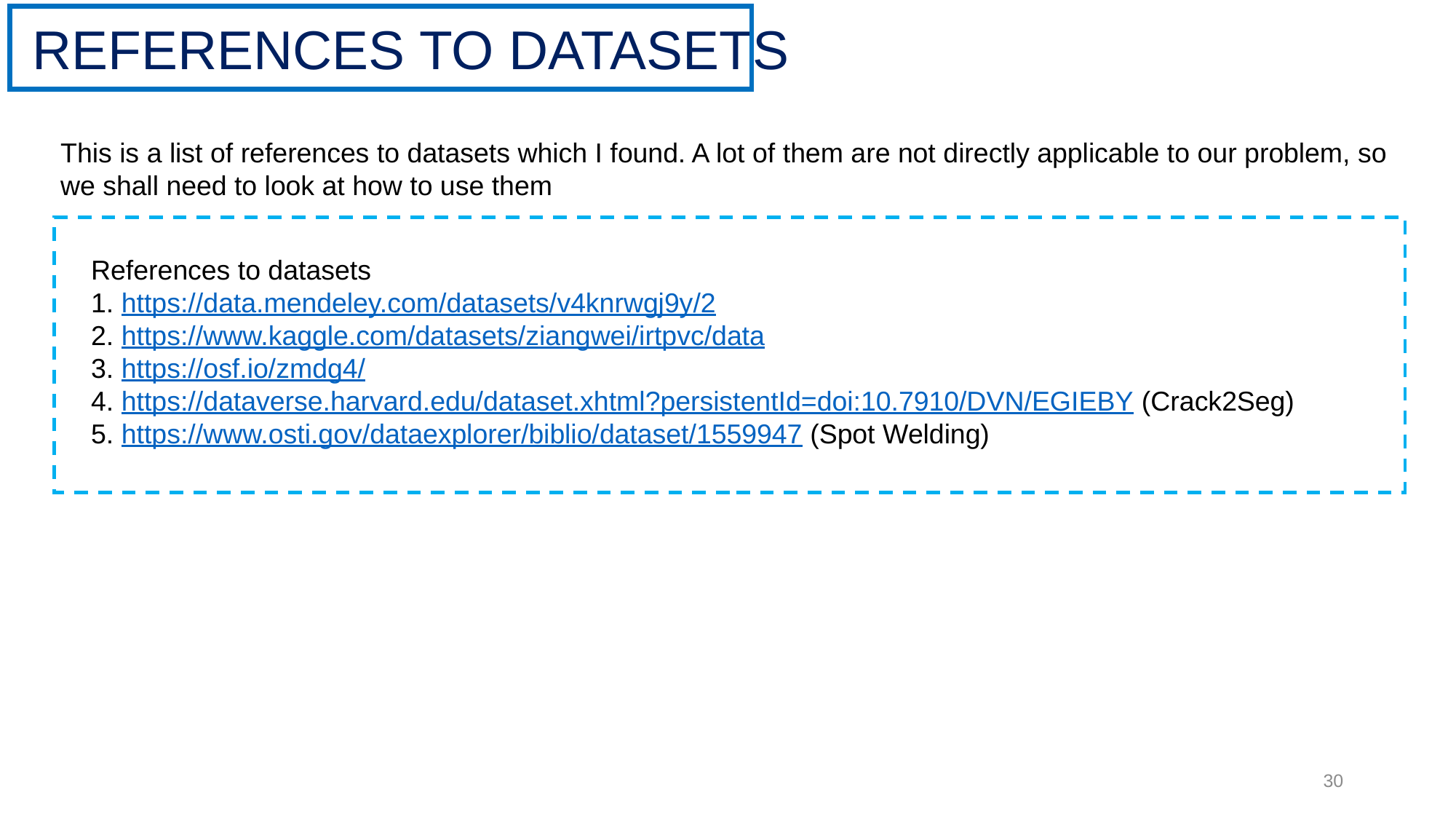

REFERENCES TO DATASETS
This is a list of references to datasets which I found. A lot of them are not directly applicable to our problem, so we shall need to look at how to use them

References to datasets
1. https://data.mendeley.com/datasets/v4knrwgj9y/2
2. https://www.kaggle.com/datasets/ziangwei/irtpvc/data
3. https://osf.io/zmdg4/
4. https://dataverse.harvard.edu/dataset.xhtml?persistentId=doi:10.7910/DVN/EGIEBY (Crack2Seg)
5. https://www.osti.gov/dataexplorer/biblio/dataset/1559947 (Spot Welding)

30